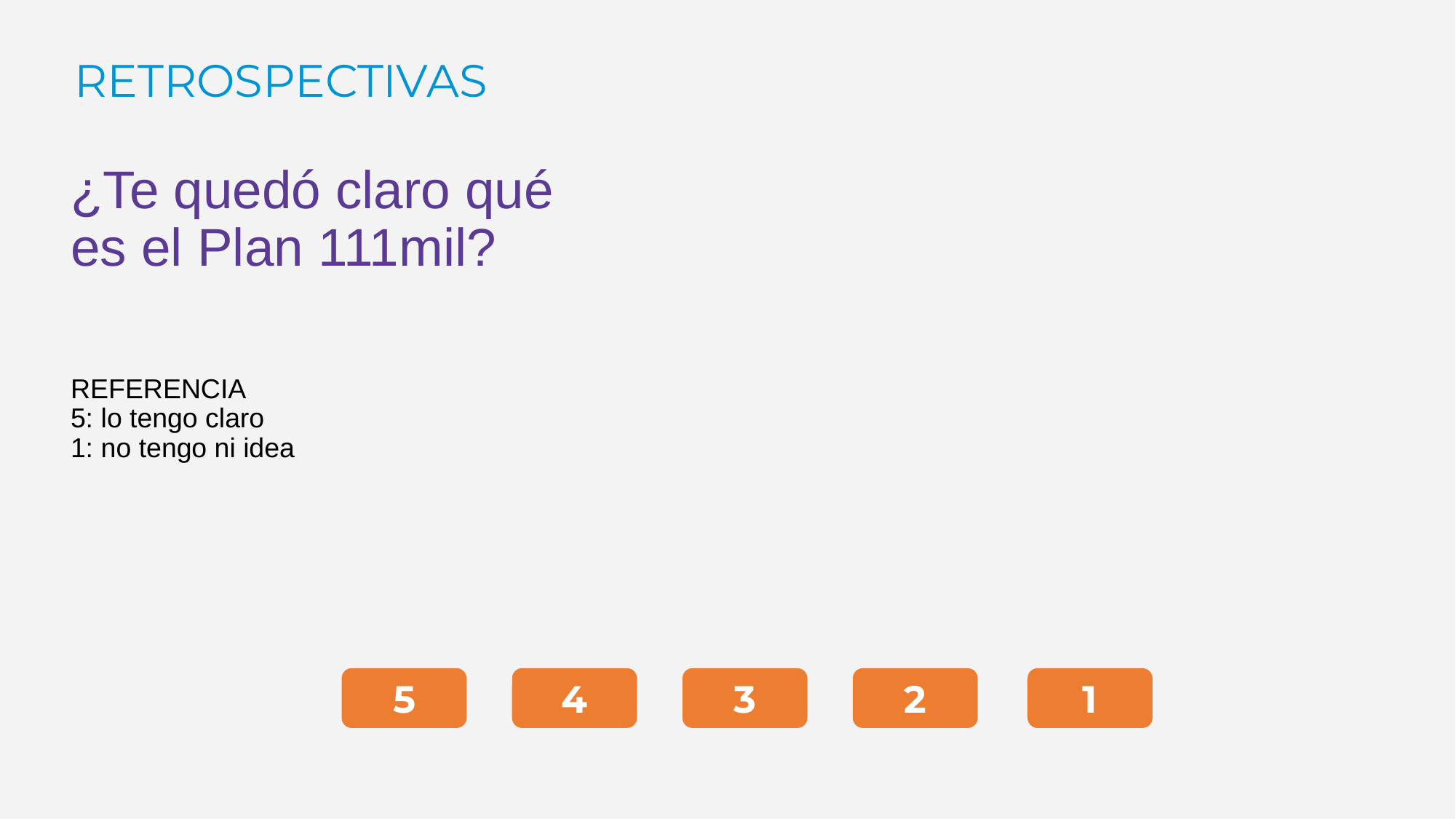

RETROSPECTIVAS
¿Te quedó claro qué es el Plan 111mil?
REFERENCIA
5: lo tengo claro
1: no tengo ni idea
5
4
3
2
1